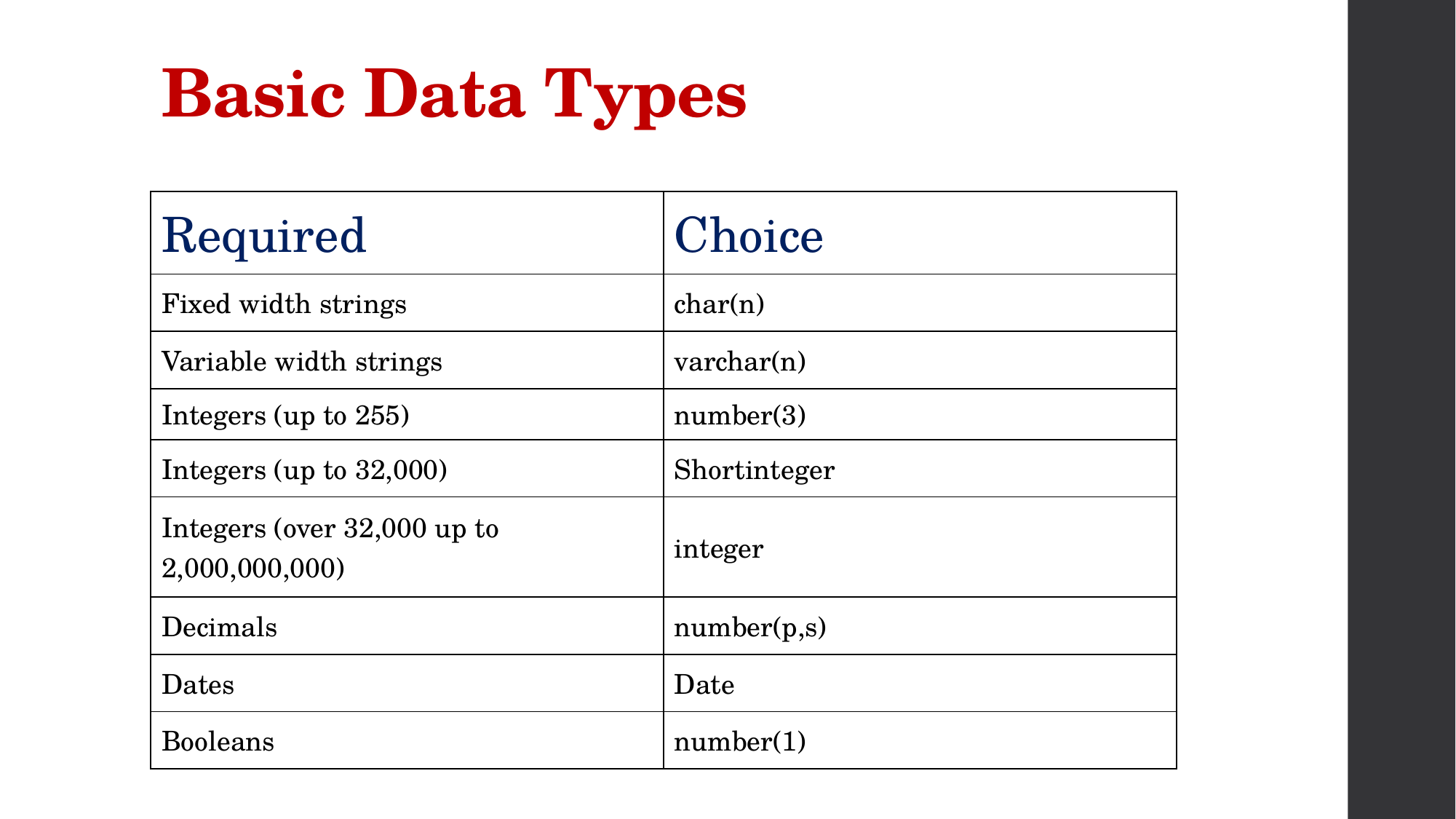

# Basic Data Types
| Required | Choice |
| --- | --- |
| Fixed width strings | char(n) |
| Variable width strings | varchar(n) |
| Integers (up to 255) | number(3) |
| Integers (up to 32,000) | Shortinteger |
| Integers (over 32,000 up to 2,000,000,000) | integer |
| Decimals | number(p,s) |
| Dates | Date |
| Booleans | number(1) |